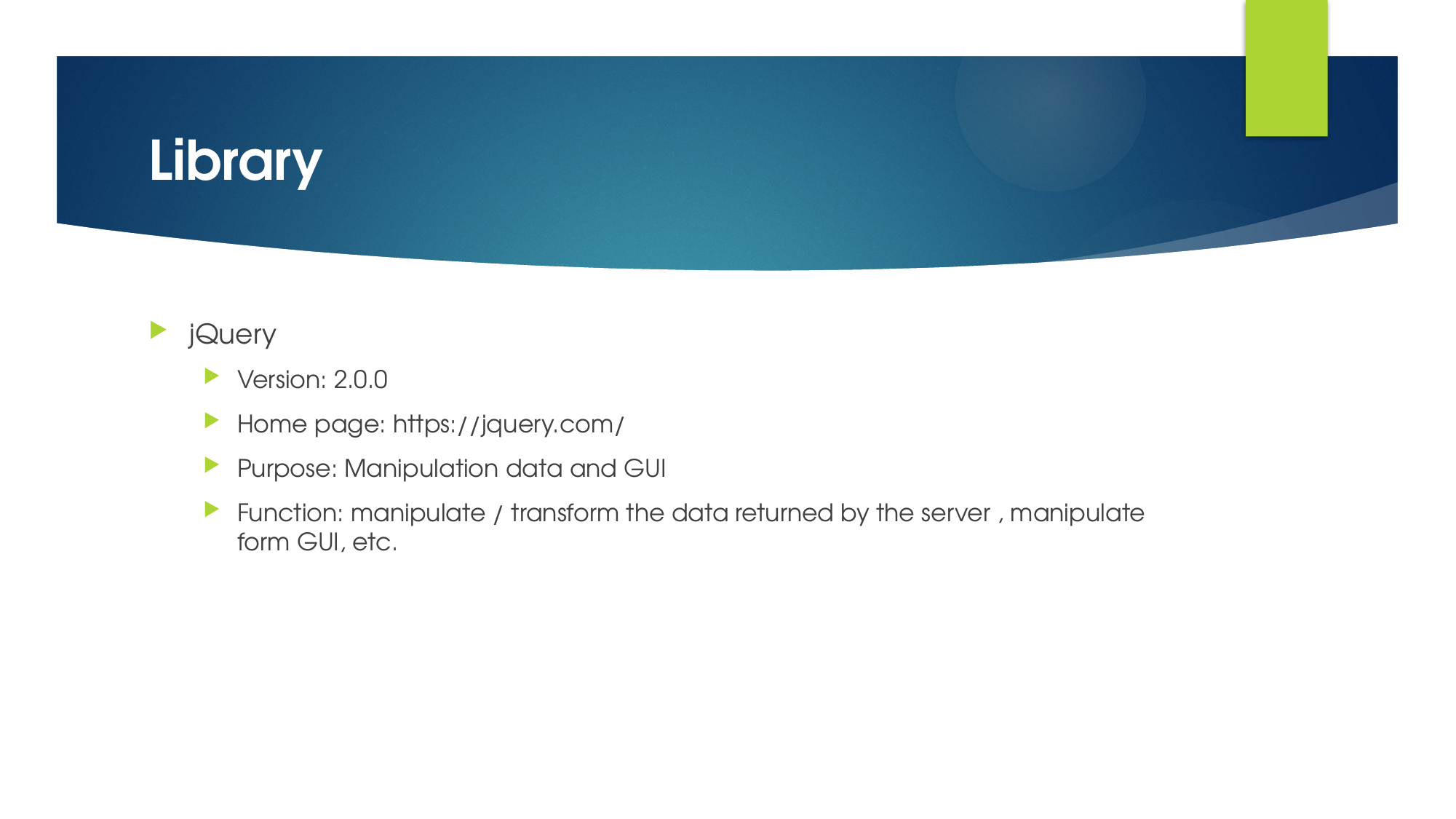

# Library
jQuery
Version: 2.0.0
Home page: https://jquery.com/
Purpose: Manipulation data and GUI
Function: manipulate / transform the data returned by the server , manipulate form GUI, etc.